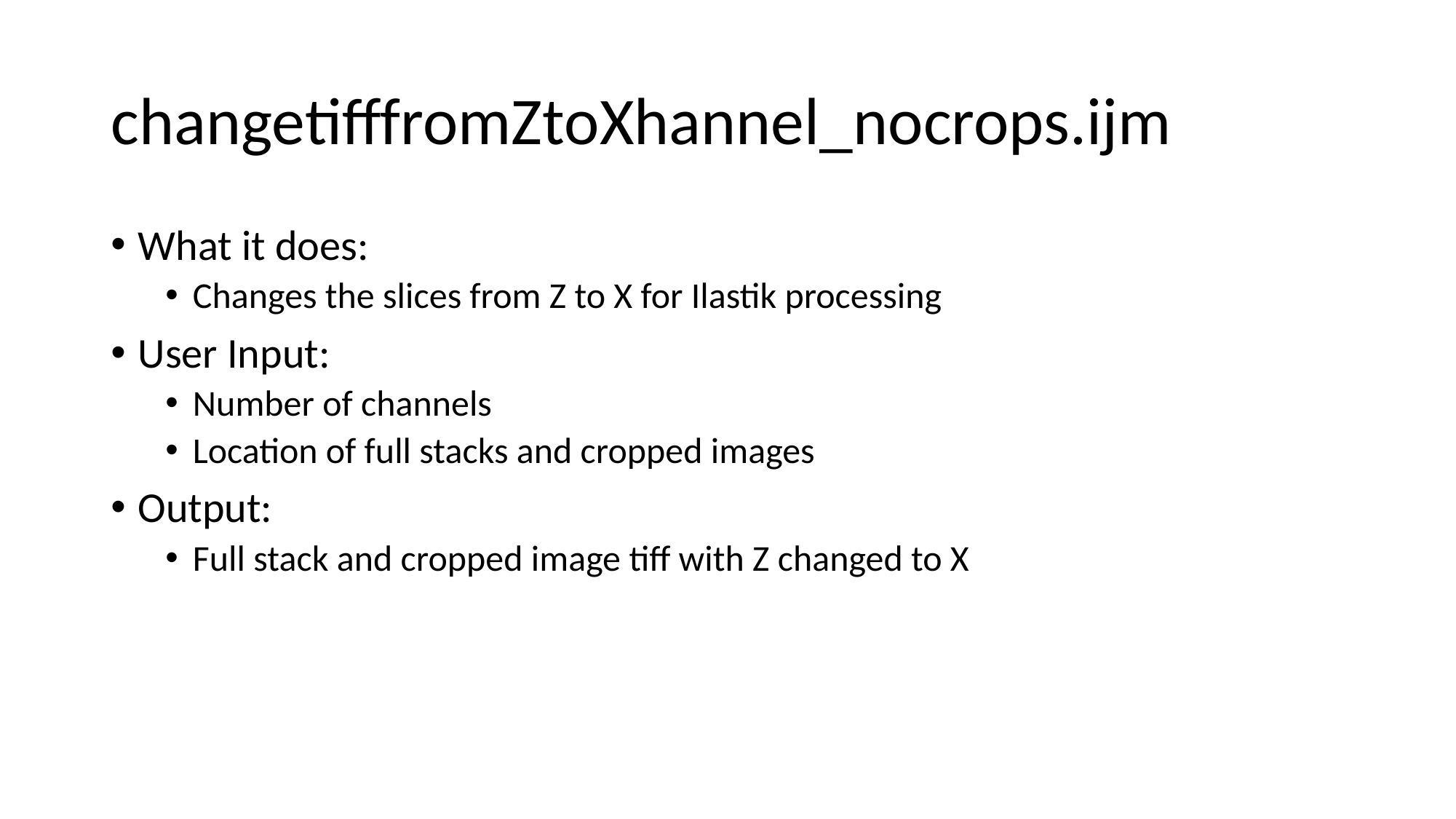

# changetifffromZtoXhannel_nocrops.ijm
What it does:
Changes the slices from Z to X for Ilastik processing
User Input:
Number of channels
Location of full stacks and cropped images
Output:
Full stack and cropped image tiff with Z changed to X